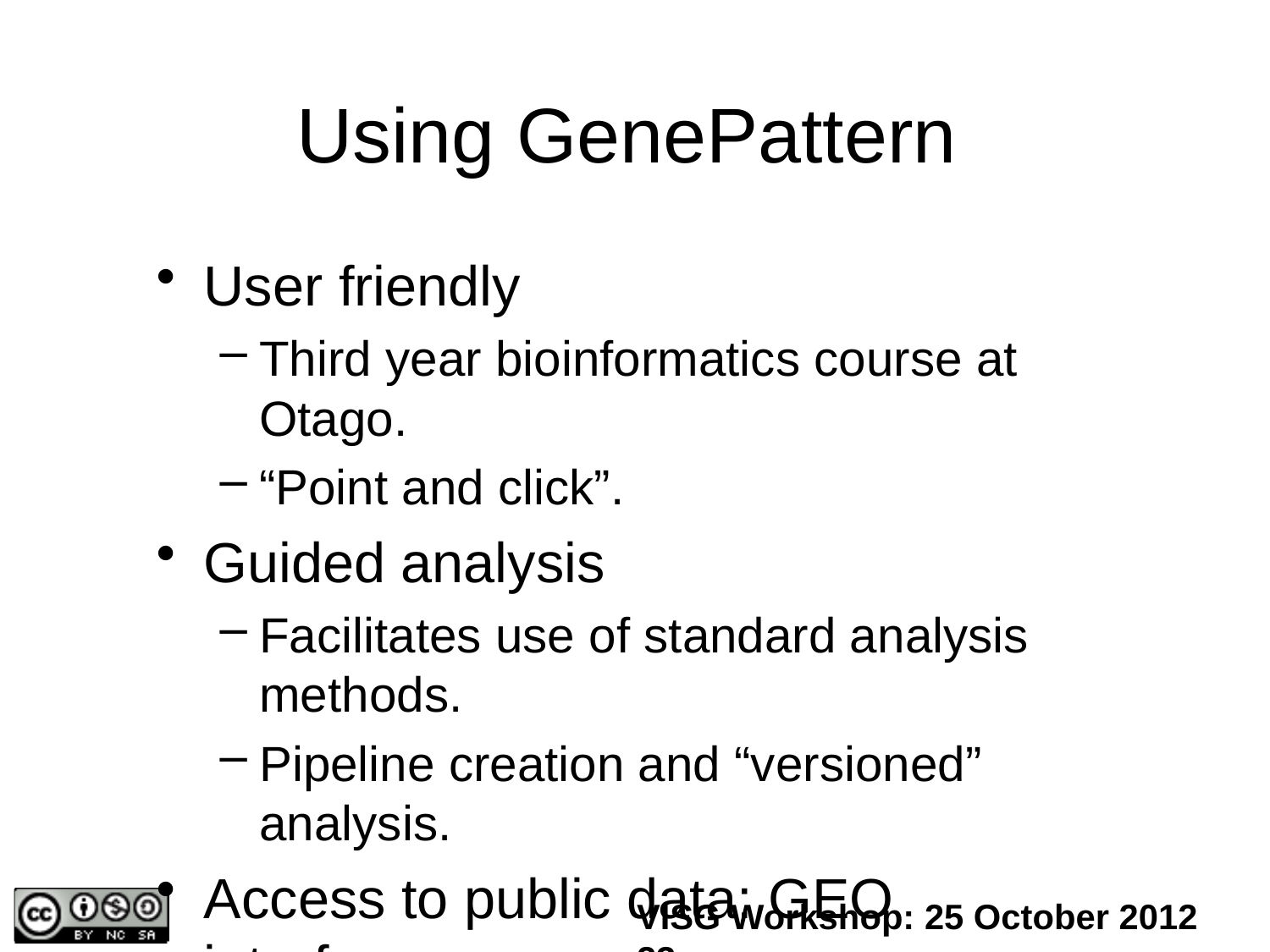

# Using GenePattern
User friendly
Third year bioinformatics course at Otago.
“Point and click”.
Guided analysis
Facilitates use of standard analysis methods.
Pipeline creation and “versioned” analysis.
Access to public data: GEO interface.